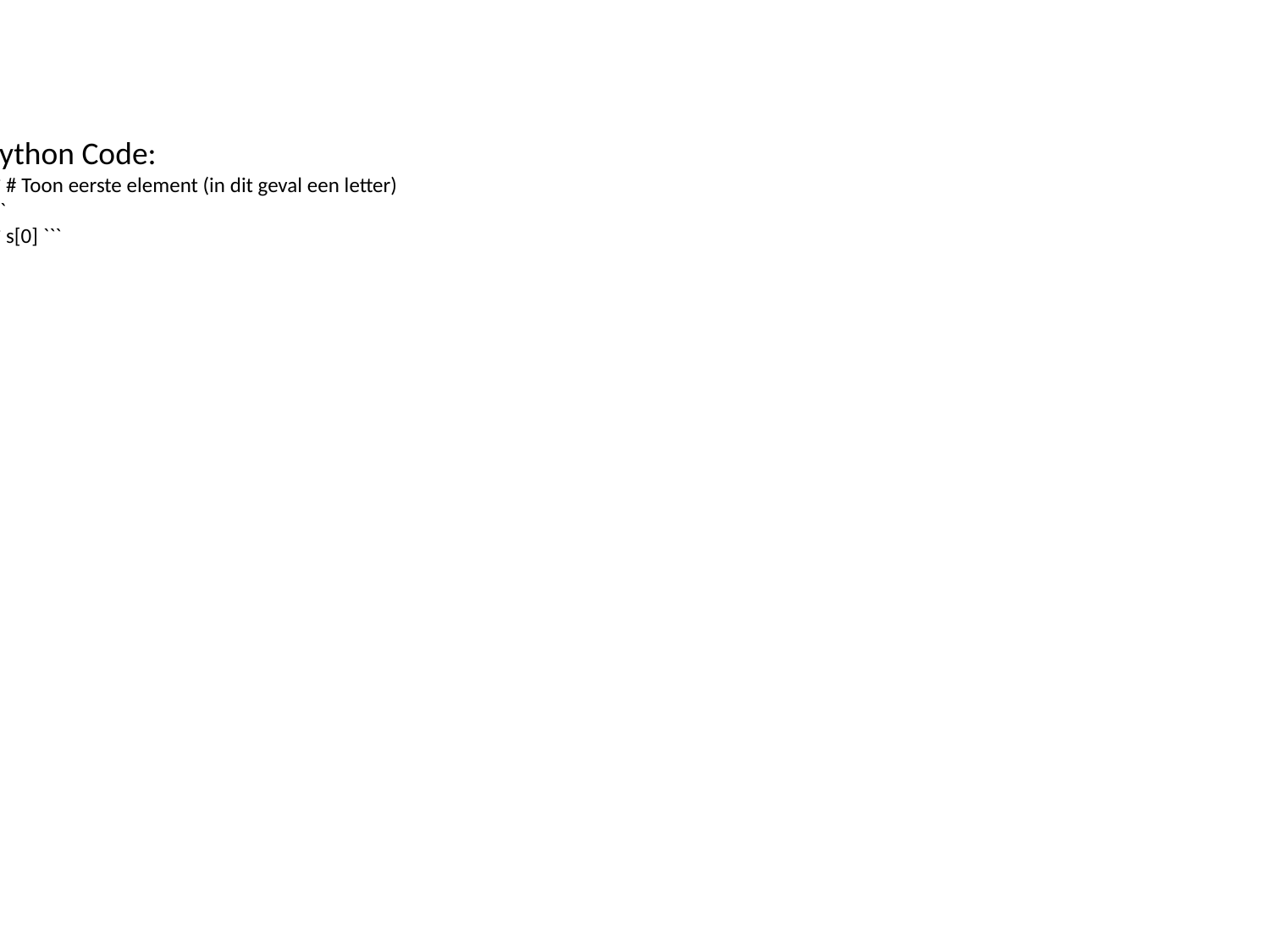

Python Code:
``` # Toon eerste element (in dit geval een letter)
 ```
``` s[0] ```